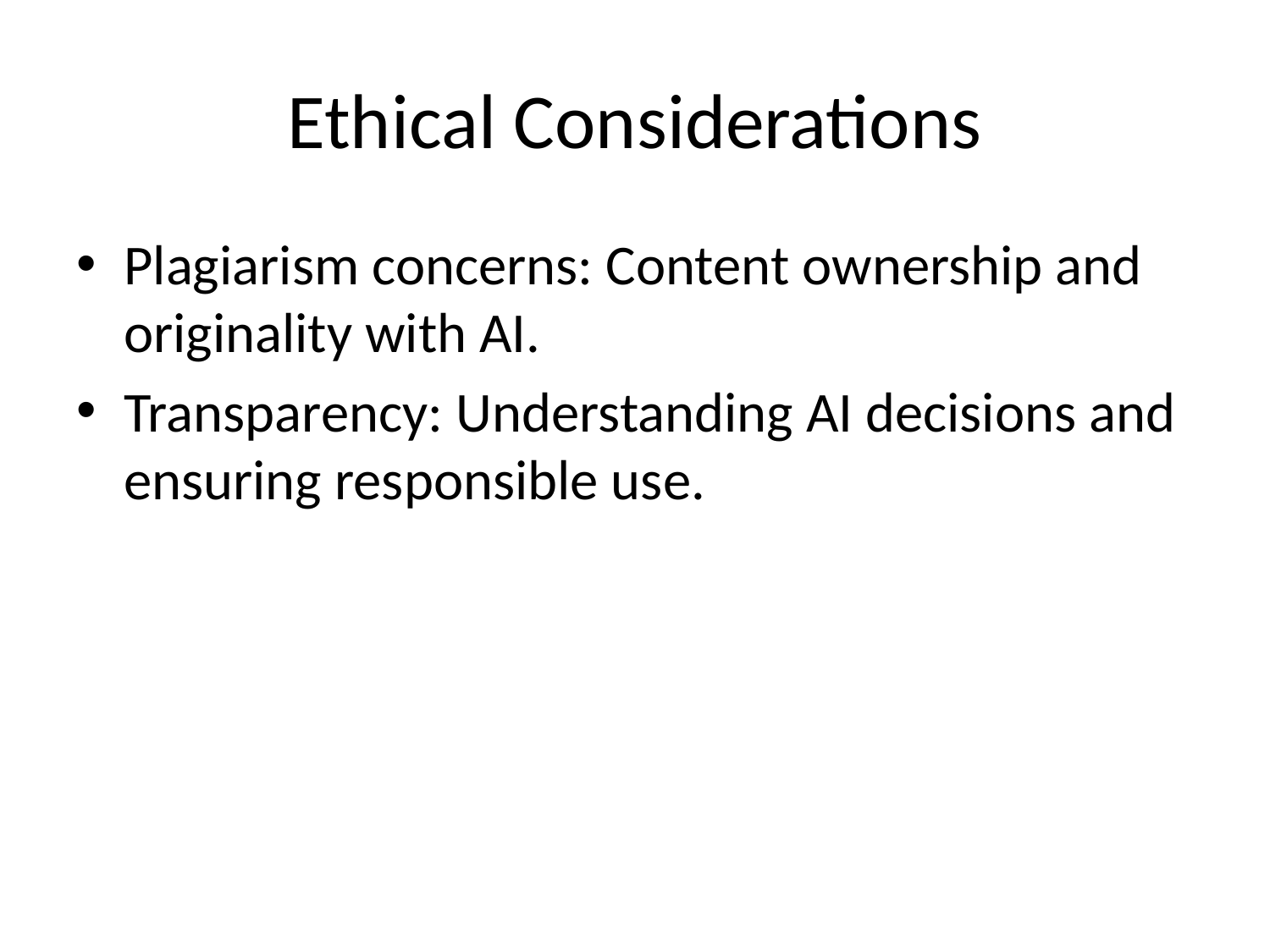

# Ethical Considerations
Plagiarism concerns: Content ownership and originality with AI.
Transparency: Understanding AI decisions and ensuring responsible use.